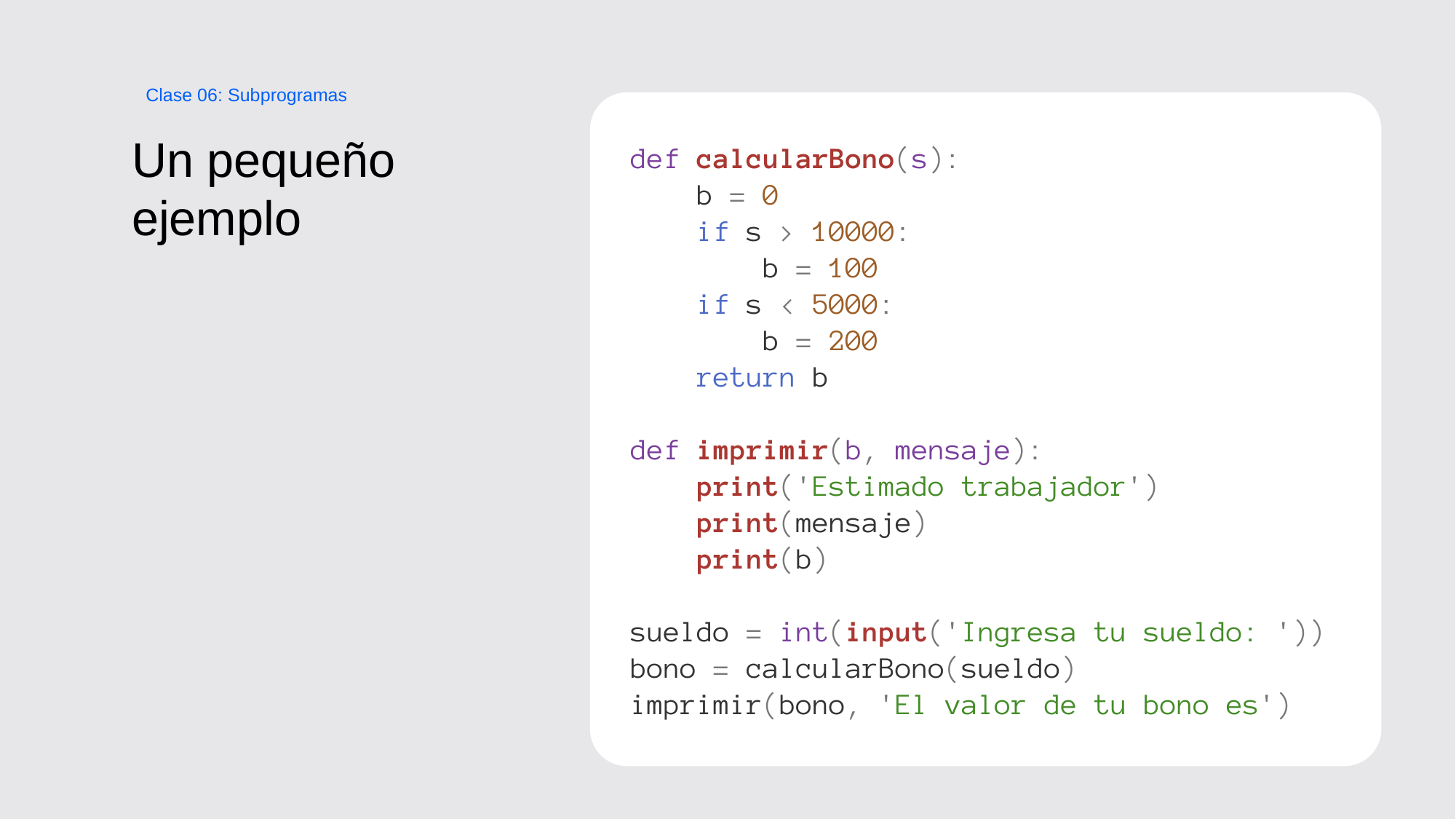

Clase 06: Subprogramas
def calcularBono(s):
    b = 0
    if s > 10000:
        b = 100
    if s < 5000:
        b = 200
    return b
def imprimir(b, mensaje):
    print('Estimado trabajador')
    print(mensaje)
    print(b)
sueldo = int(input('Ingresa tu sueldo: '))
bono = calcularBono(sueldo)
imprimir(bono, 'El valor de tu bono es')
# Un pequeño ejemplo